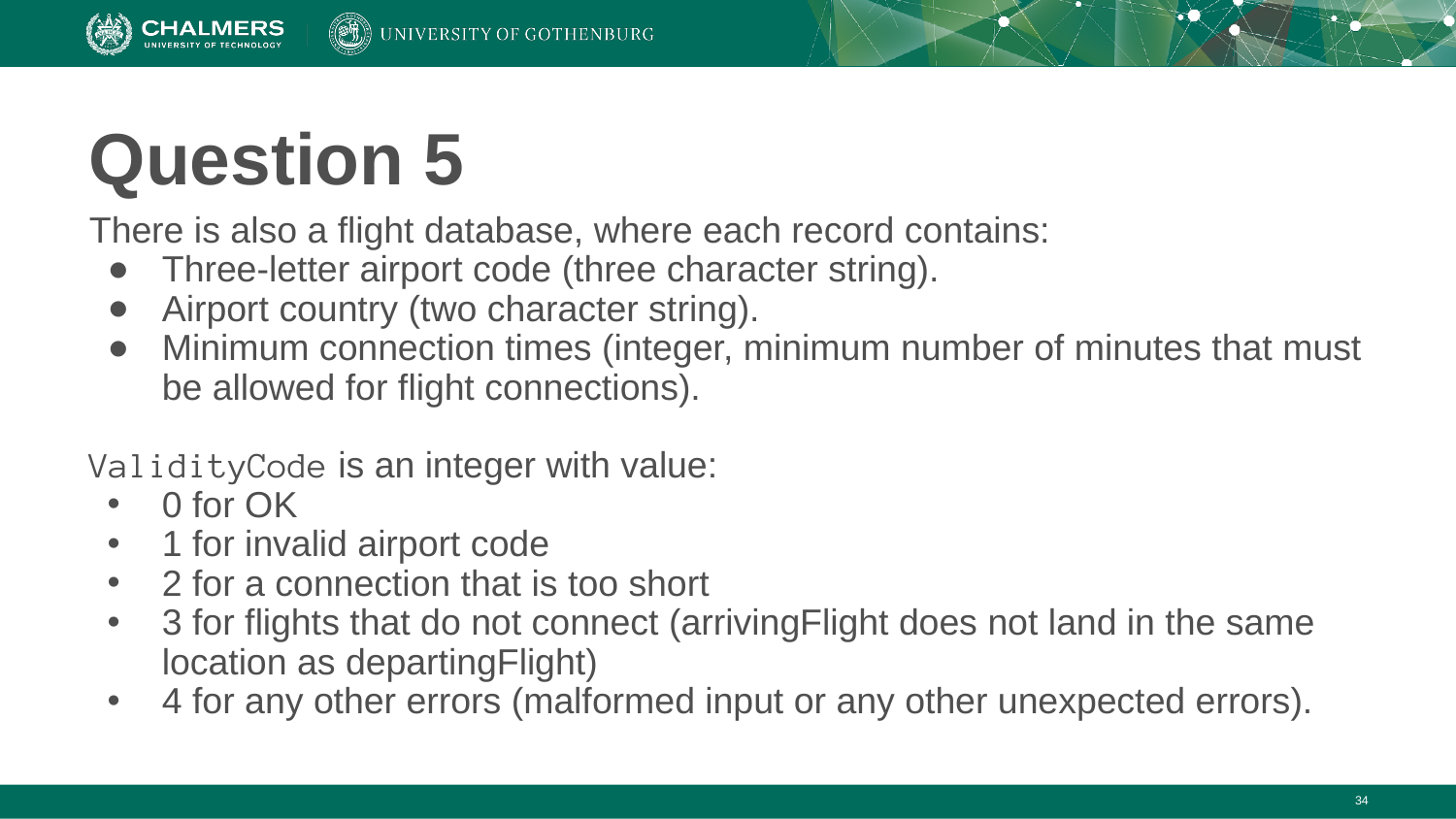

# Question 5
There is also a flight database, where each record contains:
Three-letter airport code (three character string).
Airport country (two character string).
Minimum connection times (integer, minimum number of minutes that must be allowed for flight connections).

ValidityCode is an integer with value:
0 for OK
1 for invalid airport code
2 for a connection that is too short
3 for flights that do not connect (arrivingFlight does not land in the same location as departingFlight)
4 for any other errors (malformed input or any other unexpected errors).

34